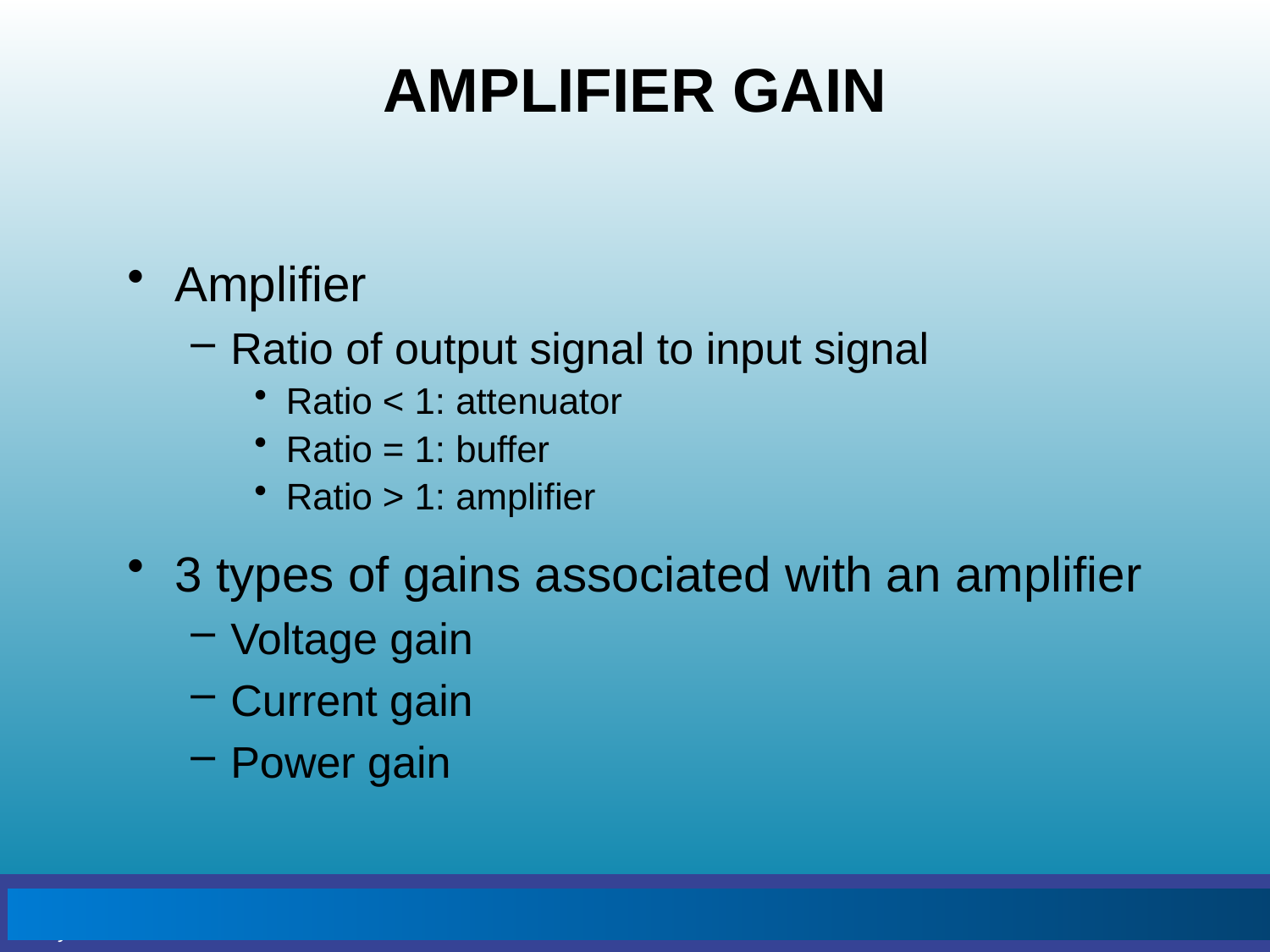

# AMPLIFIER GAIN
Amplifier
Ratio of output signal to input signal
Ratio < 1: attenuator
Ratio = 1: buffer
Ratio > 1: amplifier
3 types of gains associated with an amplifier
Voltage gain
Current gain
Power gain